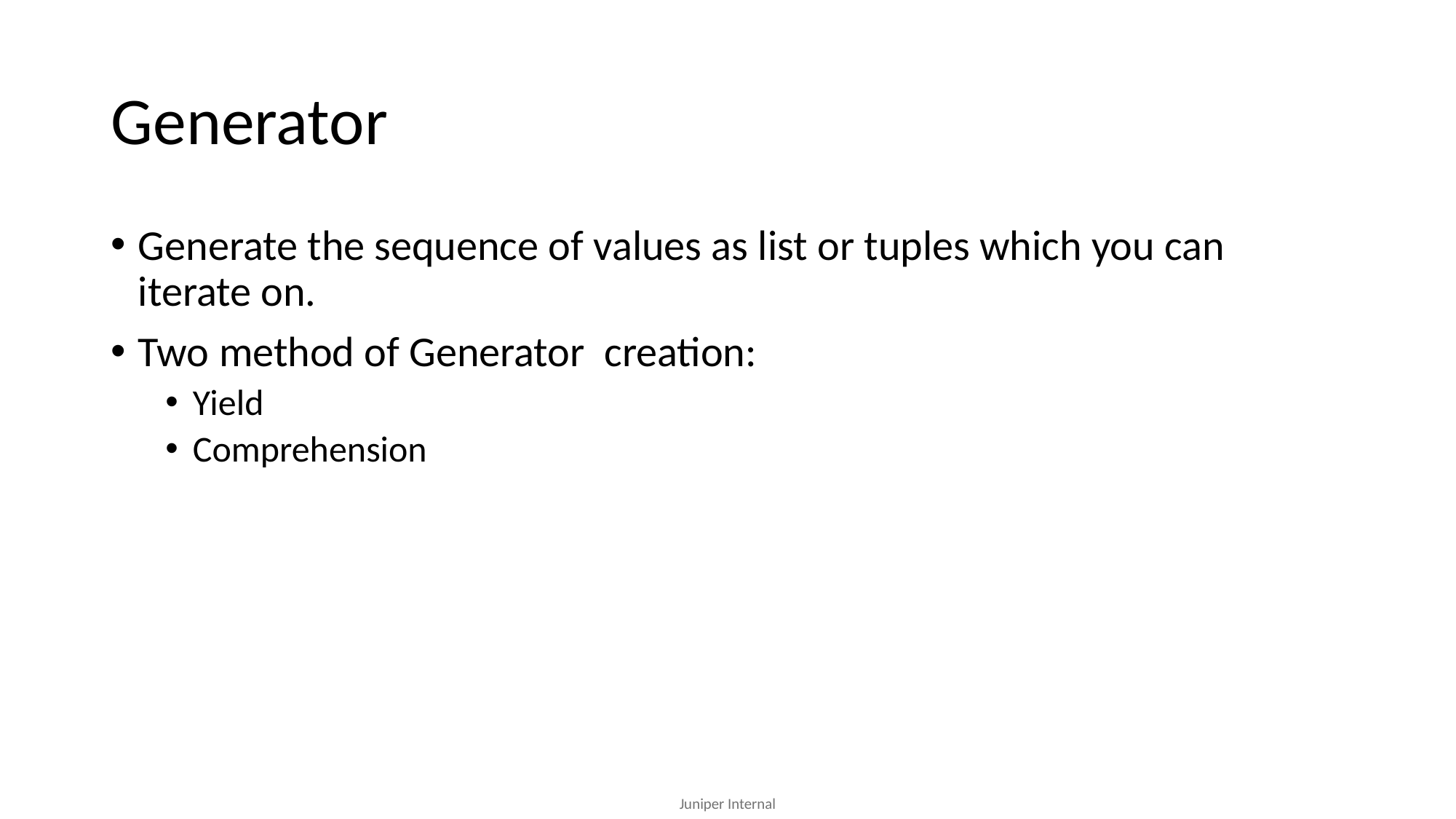

# Generator
Generate the sequence of values as list or tuples which you can iterate on.
Two method of Generator  creation:
Yield
Comprehension